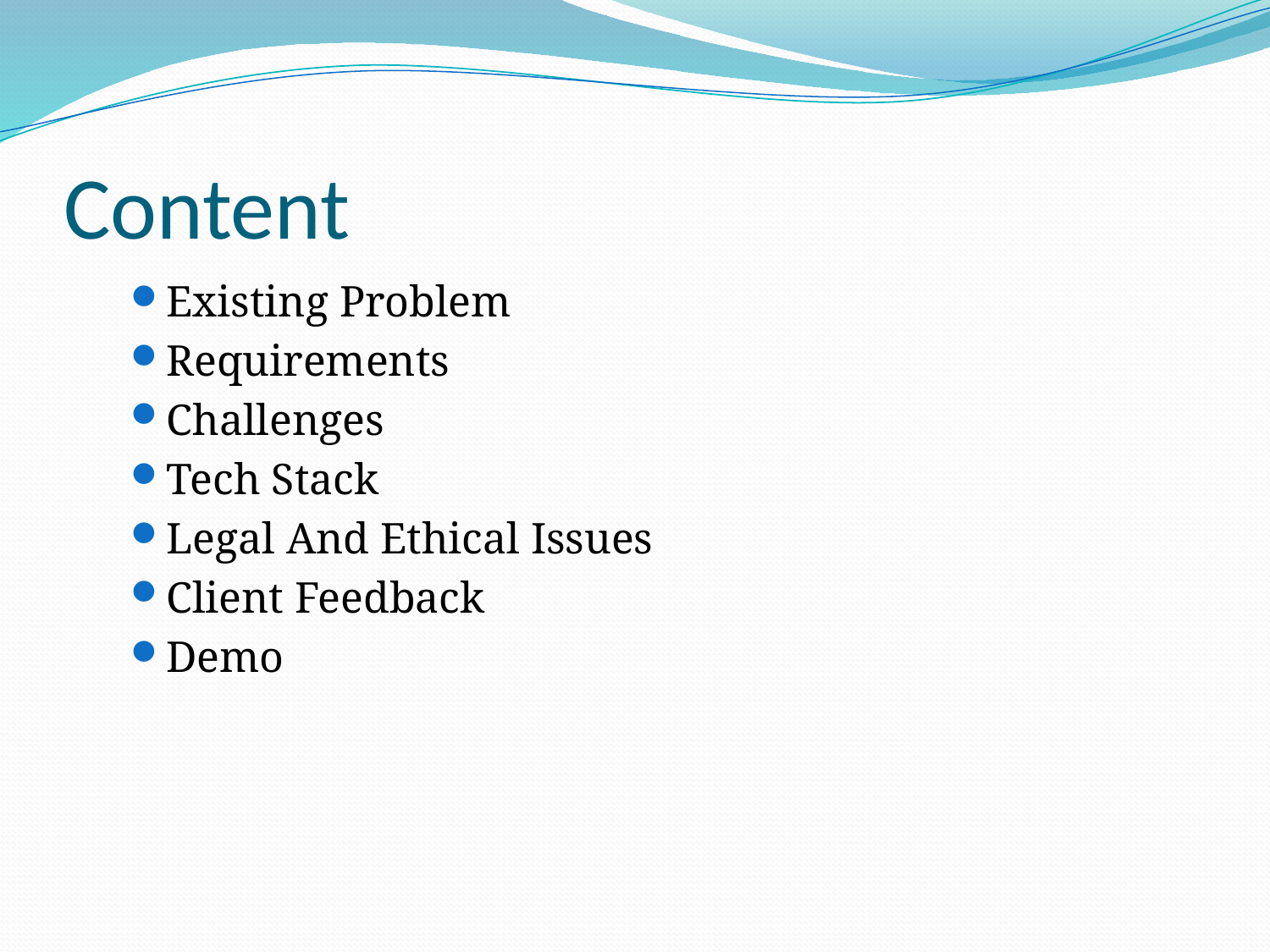

# Content
Existing Problem
Requirements
Challenges
Tech Stack
Legal And Ethical Issues
Client Feedback
Demo